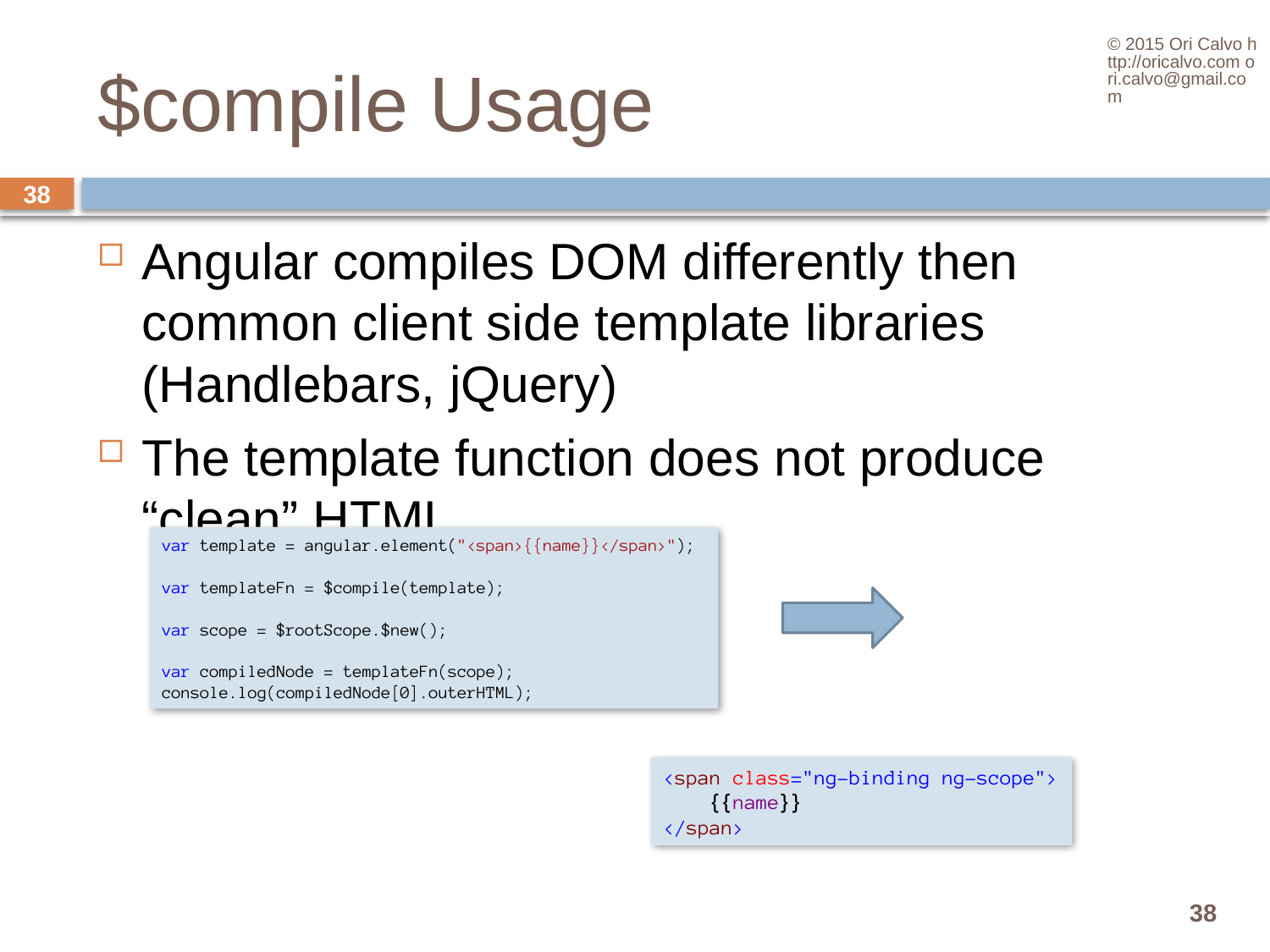

© 2015 Ori Calvo http://oricalvo.com ori.calvo@gmail.com
# $compile Usage
38
Angular compiles DOM differently then common client side template libraries (Handlebars, jQuery)
The template function does not produce “clean” HTML
var template = angular.element("<span>{{name}}</span>");

var templateFn = $compile(template);

var scope = $rootScope.$new();

var compiledNode = templateFn(scope);
console.log(compiledNode[0].outerHTML);

<span class="ng-binding ng-scope">
    {{name}}
</span>